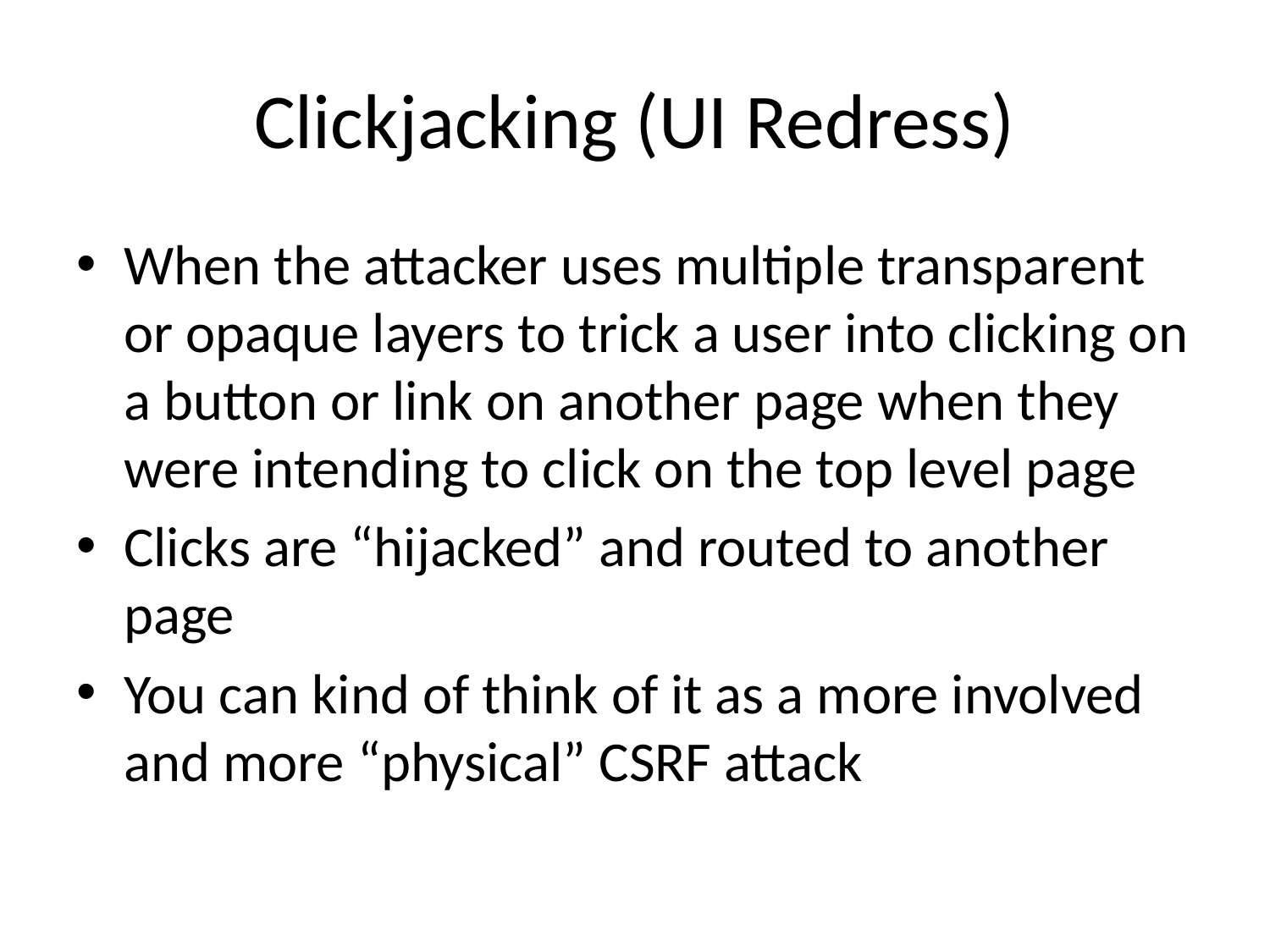

# Clickjacking (UI Redress)
When the attacker uses multiple transparent or opaque layers to trick a user into clicking on a button or link on another page when they were intending to click on the top level page
Clicks are “hijacked” and routed to another page
You can kind of think of it as a more involved and more “physical” CSRF attack